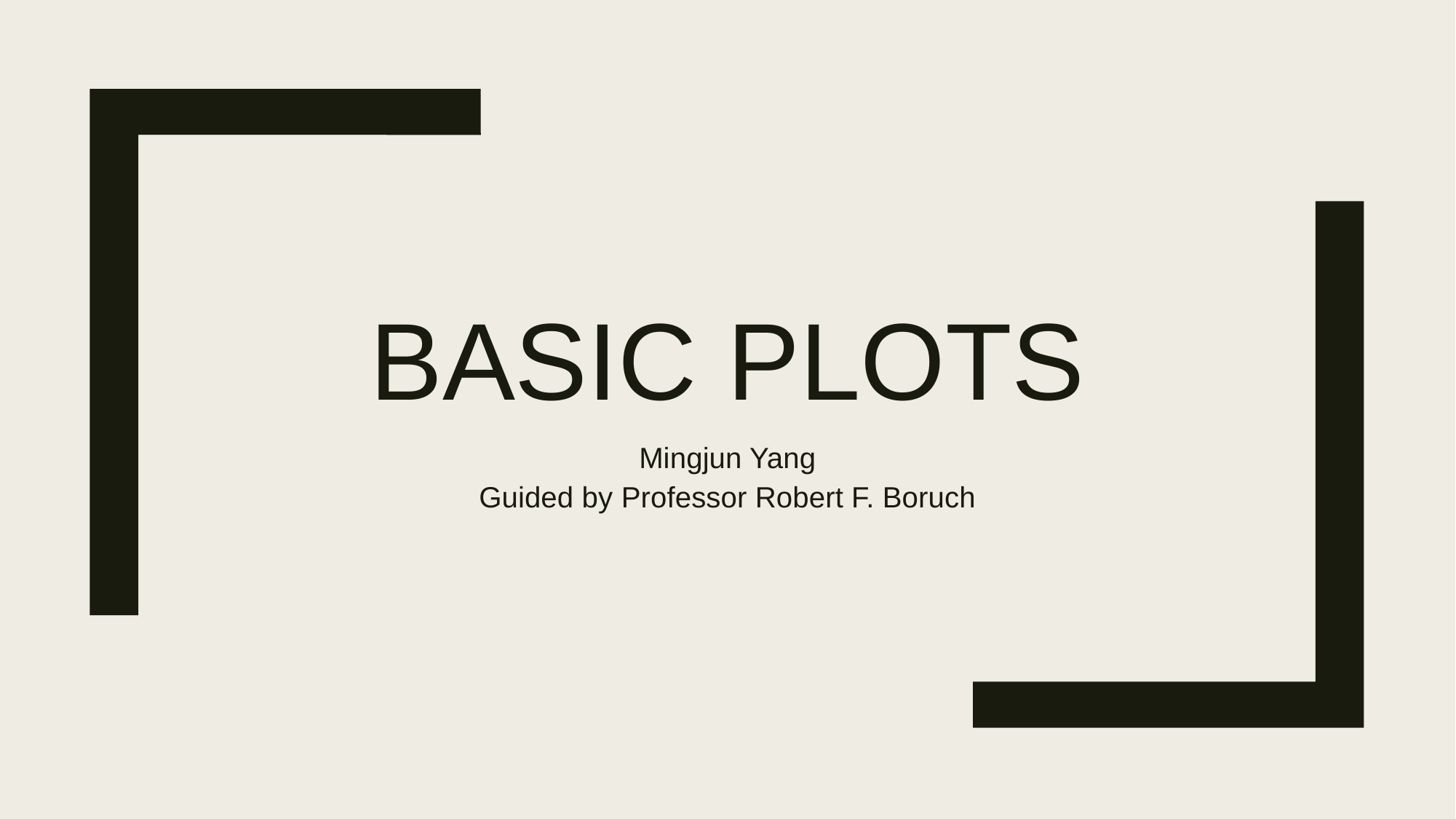

# Basic plots
Mingjun Yang
Guided by Professor Robert F. Boruch